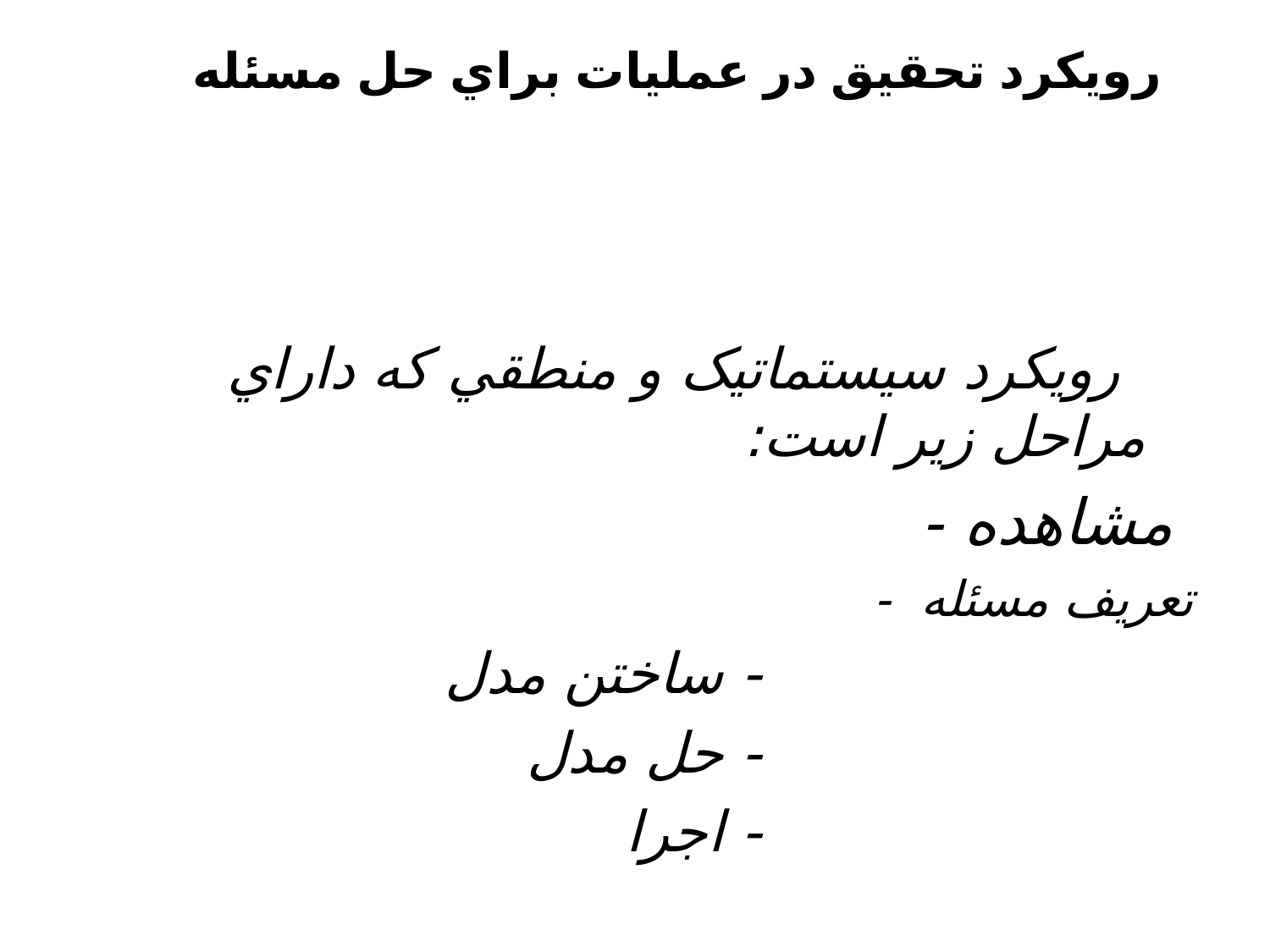

رويکرد تحقيق در عمليات براي حل مسئله
#

    رويکرد سيستماتيک و منطقي که داراي مراحل زير است:
                  - مشاهده
                       -  تعريف مسئله
                        - ساختن مدل
                        - حل مدل
                        - اجرا